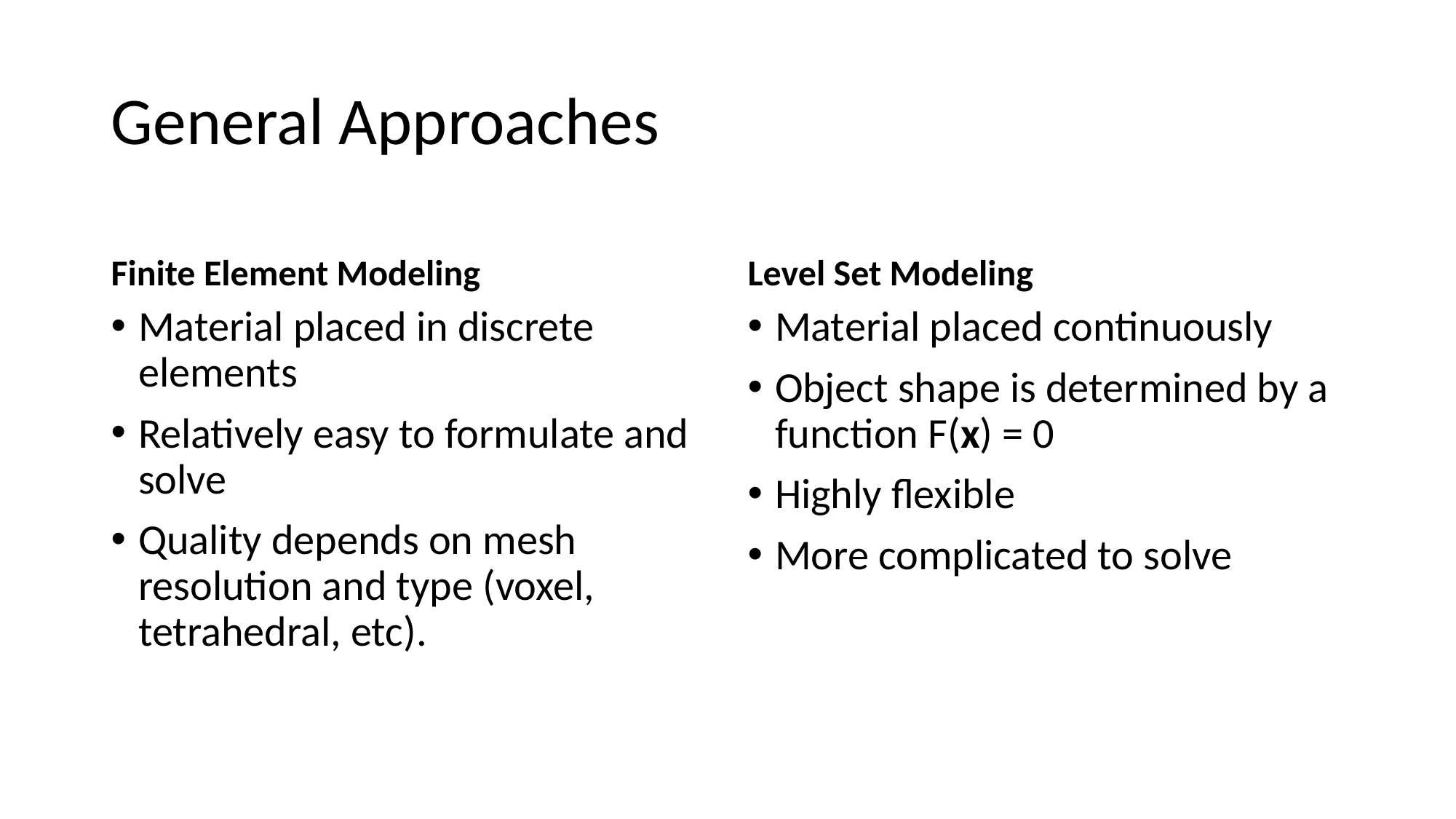

# General Approaches
Finite Element Modeling
Level Set Modeling
Material placed in discrete elements
Relatively easy to formulate and solve
Quality depends on mesh resolution and type (voxel, tetrahedral, etc).
Material placed continuously
Object shape is determined by a function F(x) = 0
Highly flexible
More complicated to solve